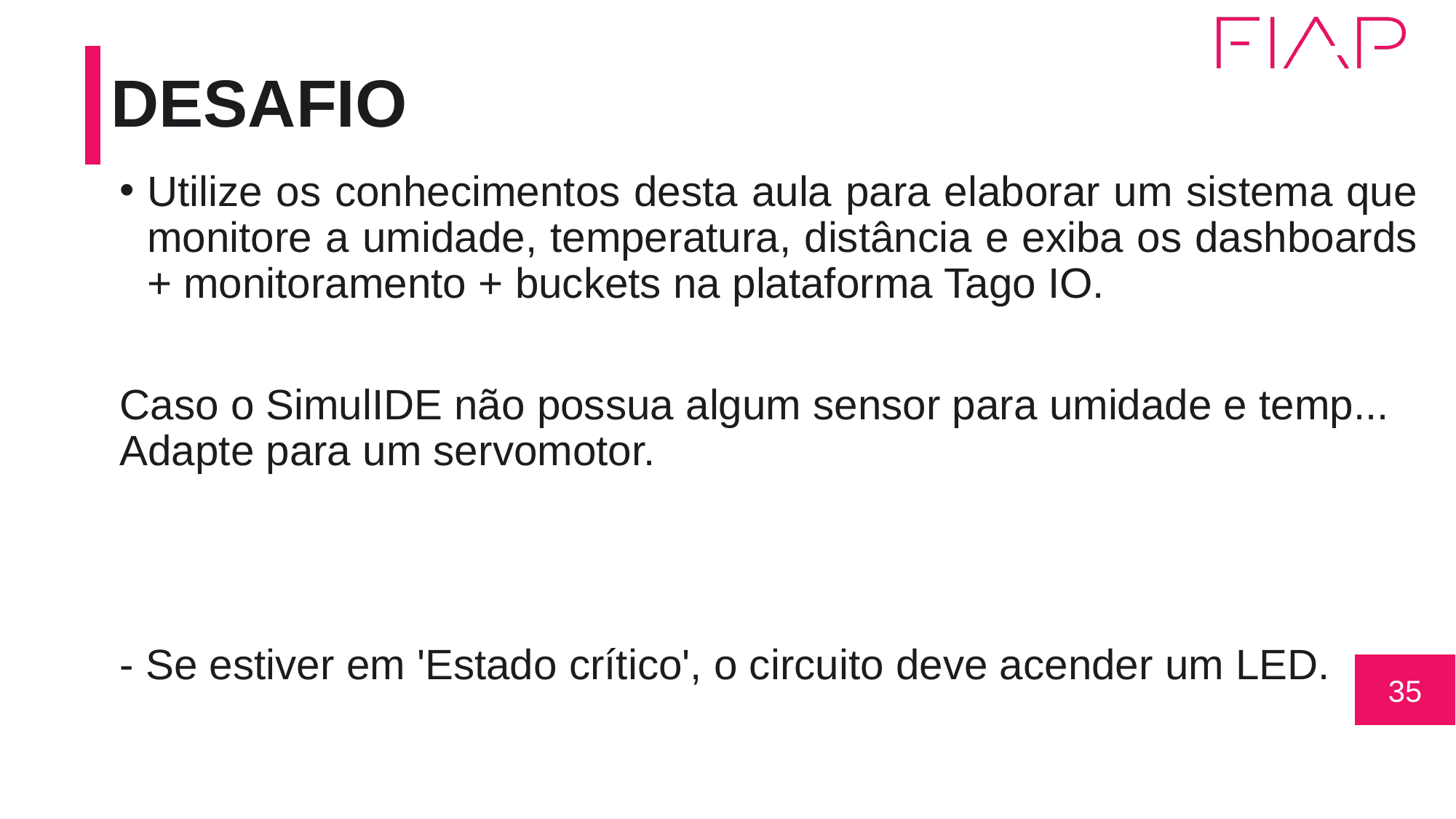

# DESAFIO
Utilize os conhecimentos desta aula para elaborar um sistema que monitore a umidade, temperatura, distância e exiba os dashboards + monitoramento + buckets na plataforma Tago IO.

Caso o SimulIDE não possua algum sensor para umidade e temp... Adapte para um servomotor.

- Se estiver em 'Estado crítico', o circuito deve acender um LED.
35